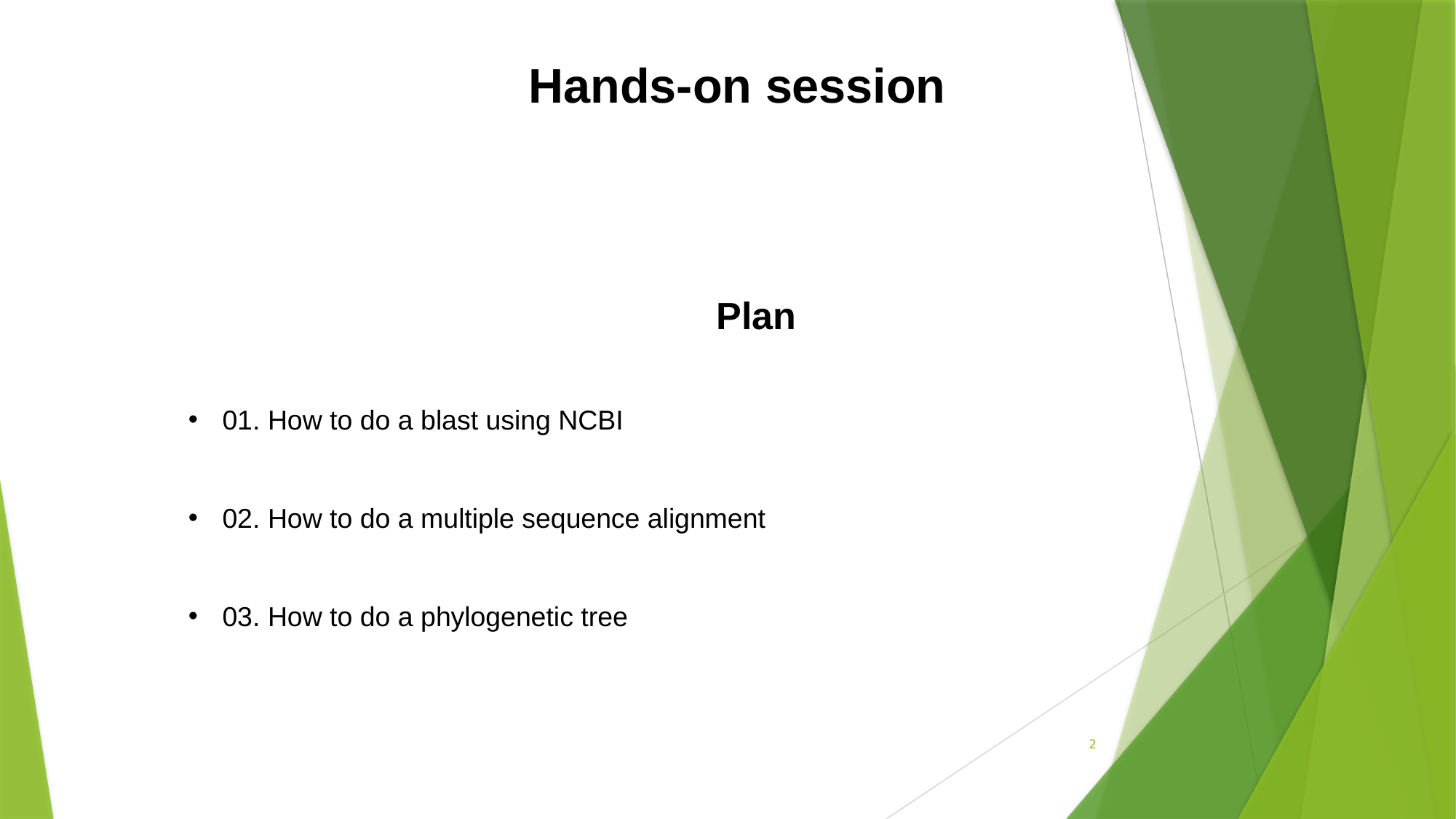

Hands-on session
Plan
01. How to do a blast using NCBI
02. How to do a multiple sequence alignment
03. How to do a phylogenetic tree
2